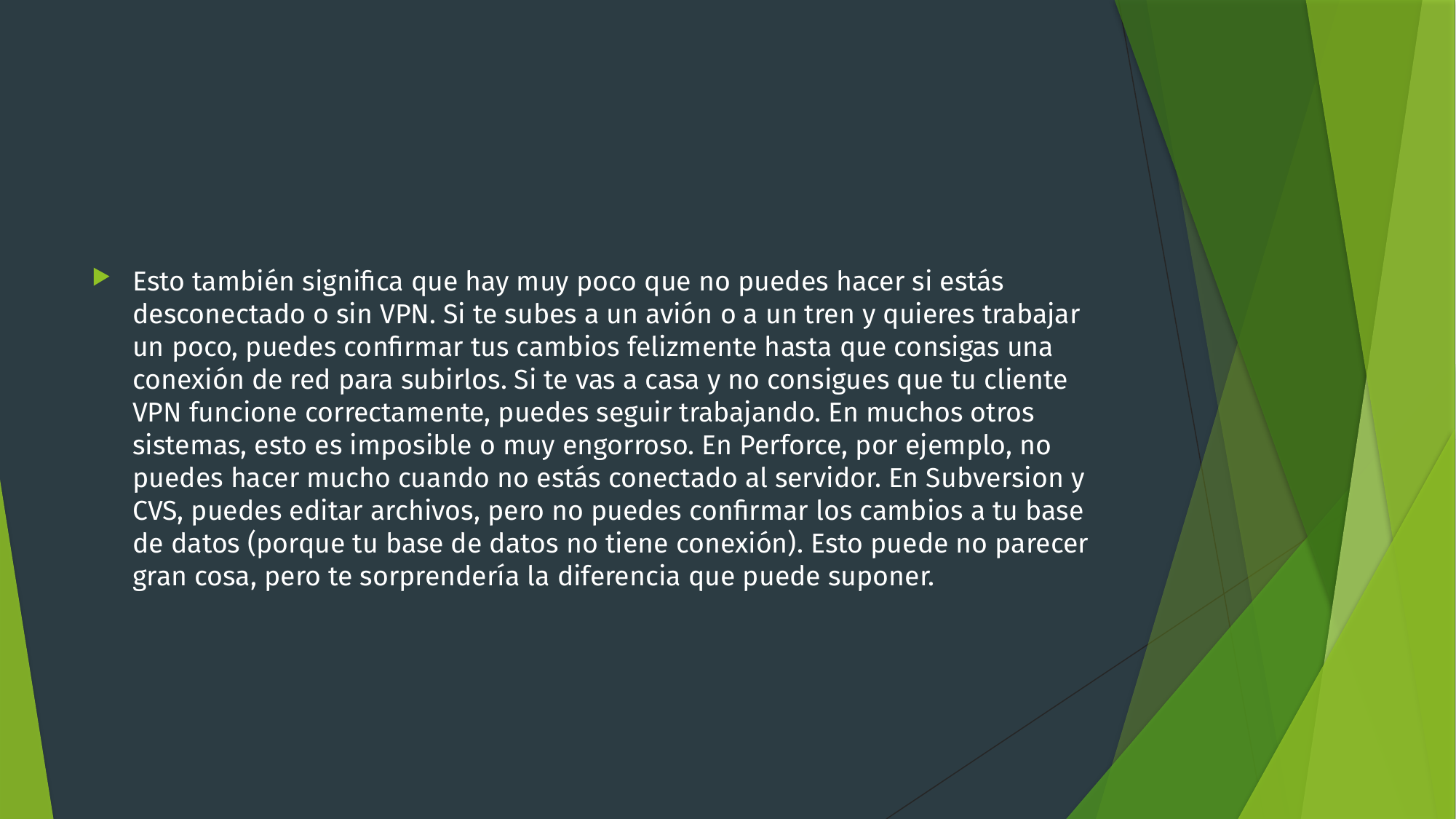

#
Esto también significa que hay muy poco que no puedes hacer si estás desconectado o sin VPN. Si te subes a un avión o a un tren y quieres trabajar un poco, puedes confirmar tus cambios felizmente hasta que consigas una conexión de red para subirlos. Si te vas a casa y no consigues que tu cliente VPN funcione correctamente, puedes seguir trabajando. En muchos otros sistemas, esto es imposible o muy engorroso. En Perforce, por ejemplo, no puedes hacer mucho cuando no estás conectado al servidor. En Subversion y CVS, puedes editar archivos, pero no puedes confirmar los cambios a tu base de datos (porque tu base de datos no tiene conexión). Esto puede no parecer gran cosa, pero te sorprendería la diferencia que puede suponer.